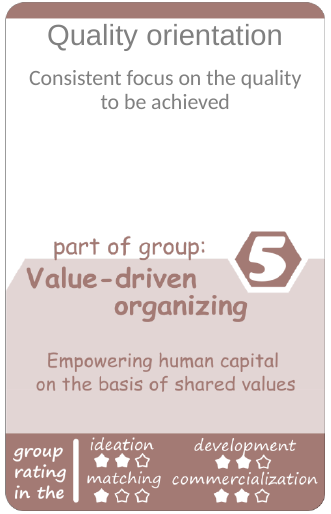

Quality orientation
Consistent focus on the quality to be achieved